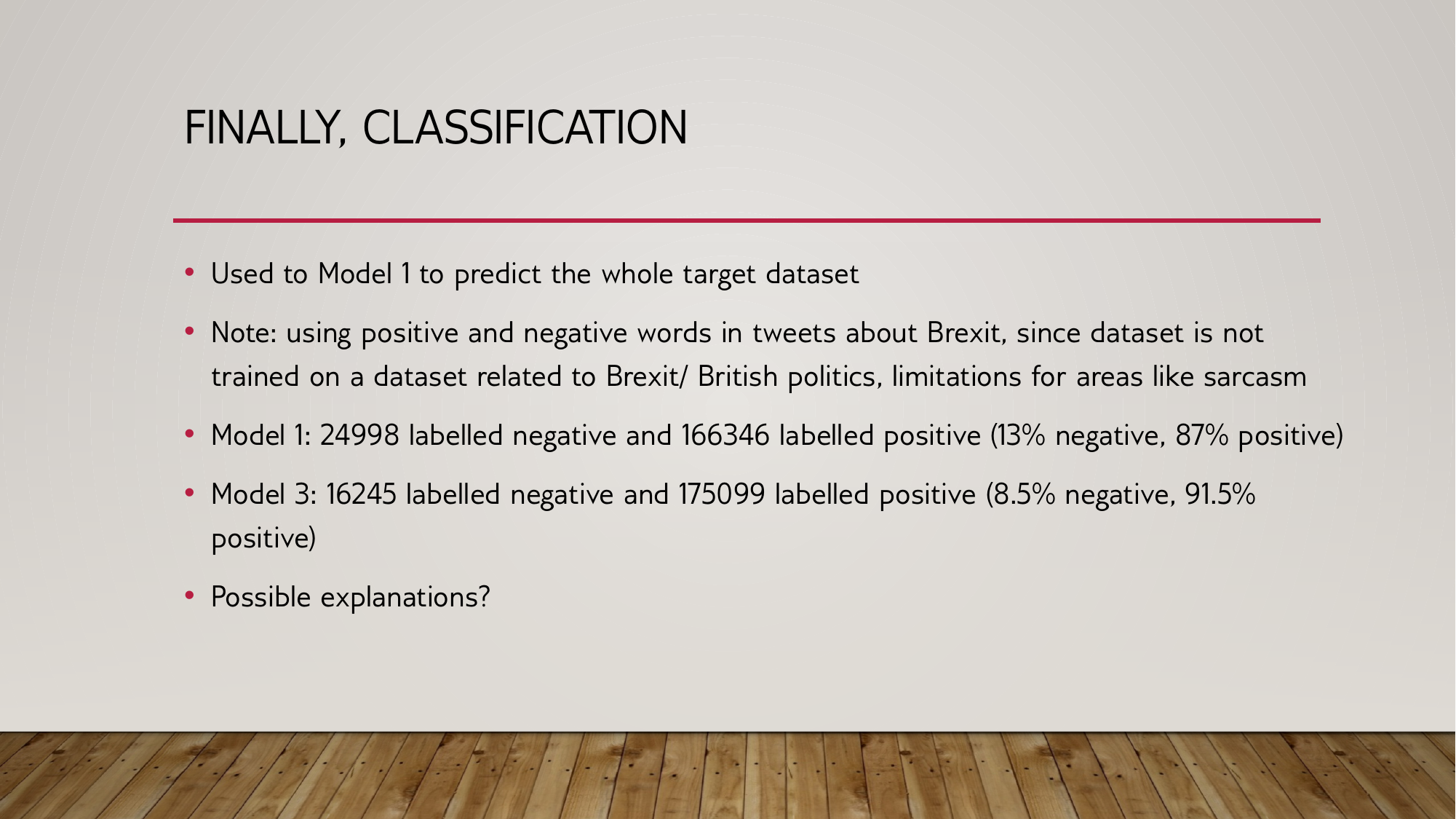

# Finally, classification
Used to Model 1 to predict the whole target dataset
Note: using positive and negative words in tweets about Brexit, since dataset is not trained on a dataset related to Brexit/ British politics, limitations for areas like sarcasm
Model 1: ﻿24998 labelled negative and 166346 labelled positive (13% negative, 87% positive)
Model 3: ﻿16245 labelled negative and 175099 labelled positive (8.5% negative, 91.5% positive)
Possible explanations?